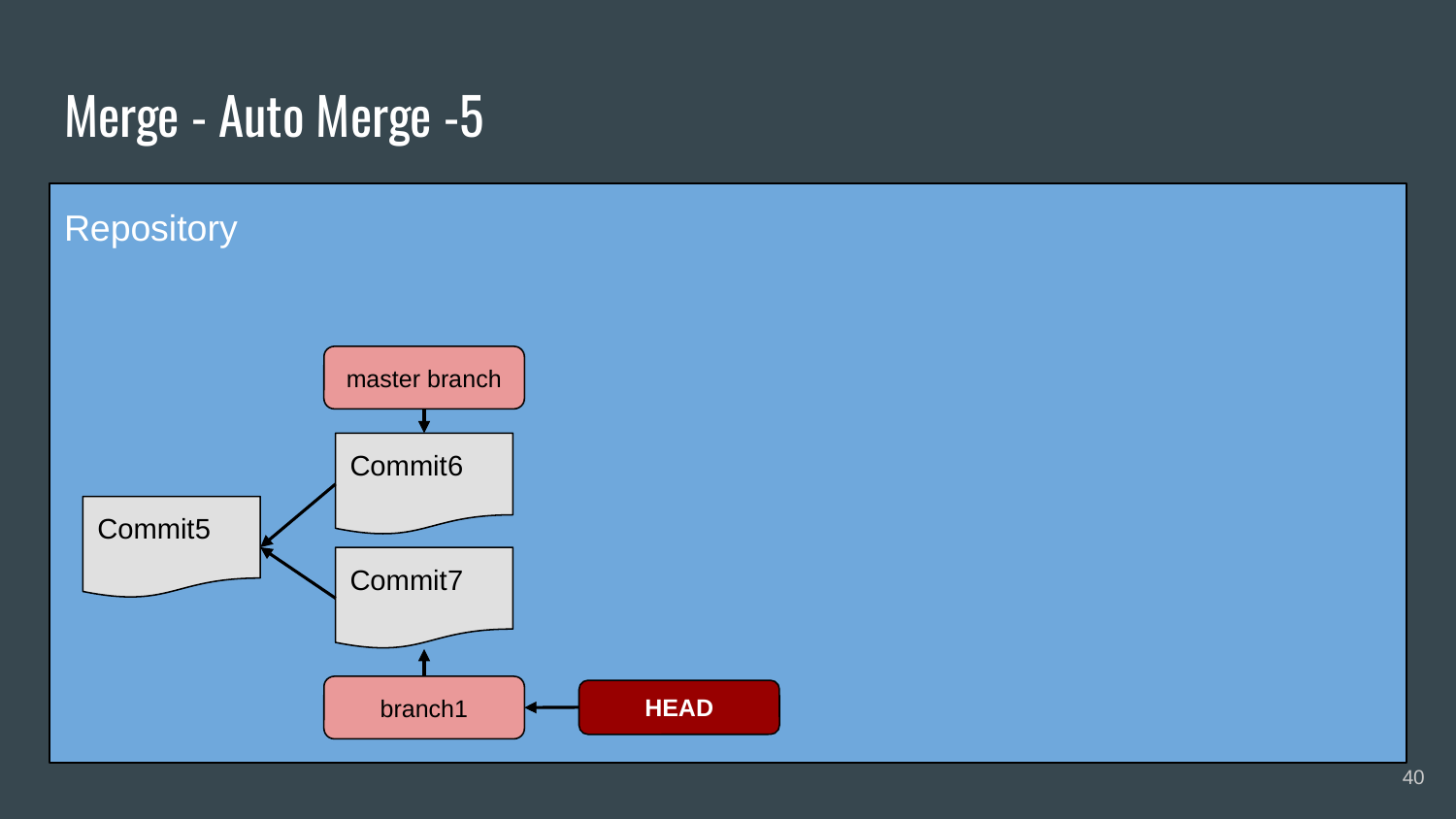

# Merge - Auto Merge -5
Repository
master branch
Commit6
Commit5
Commit7
branch1
HEAD
40